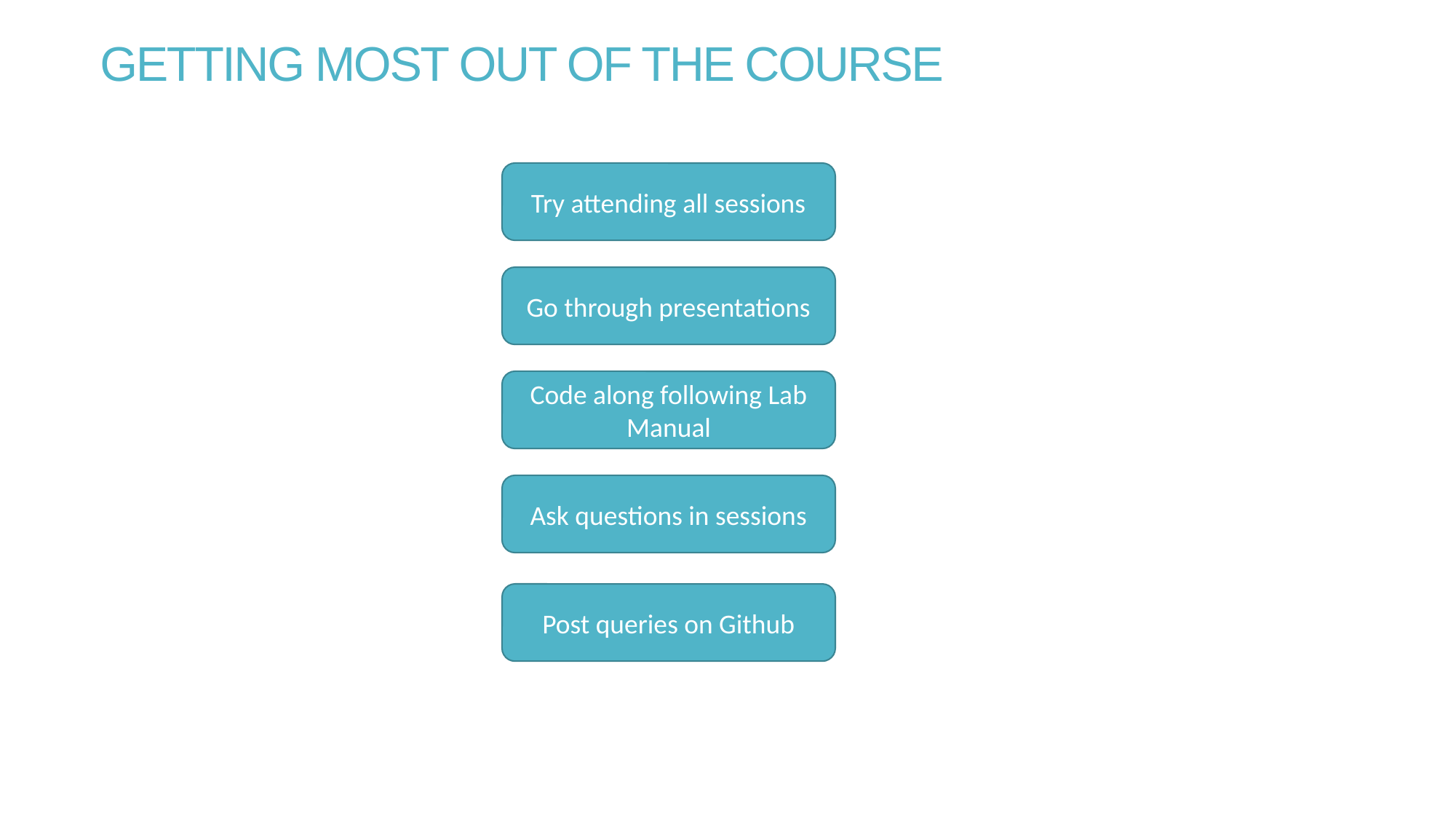

# Getting Most out of the course
Try attending all sessions
Go through presentations
Code along following Lab Manual
Ask questions in sessions
Post queries on Github